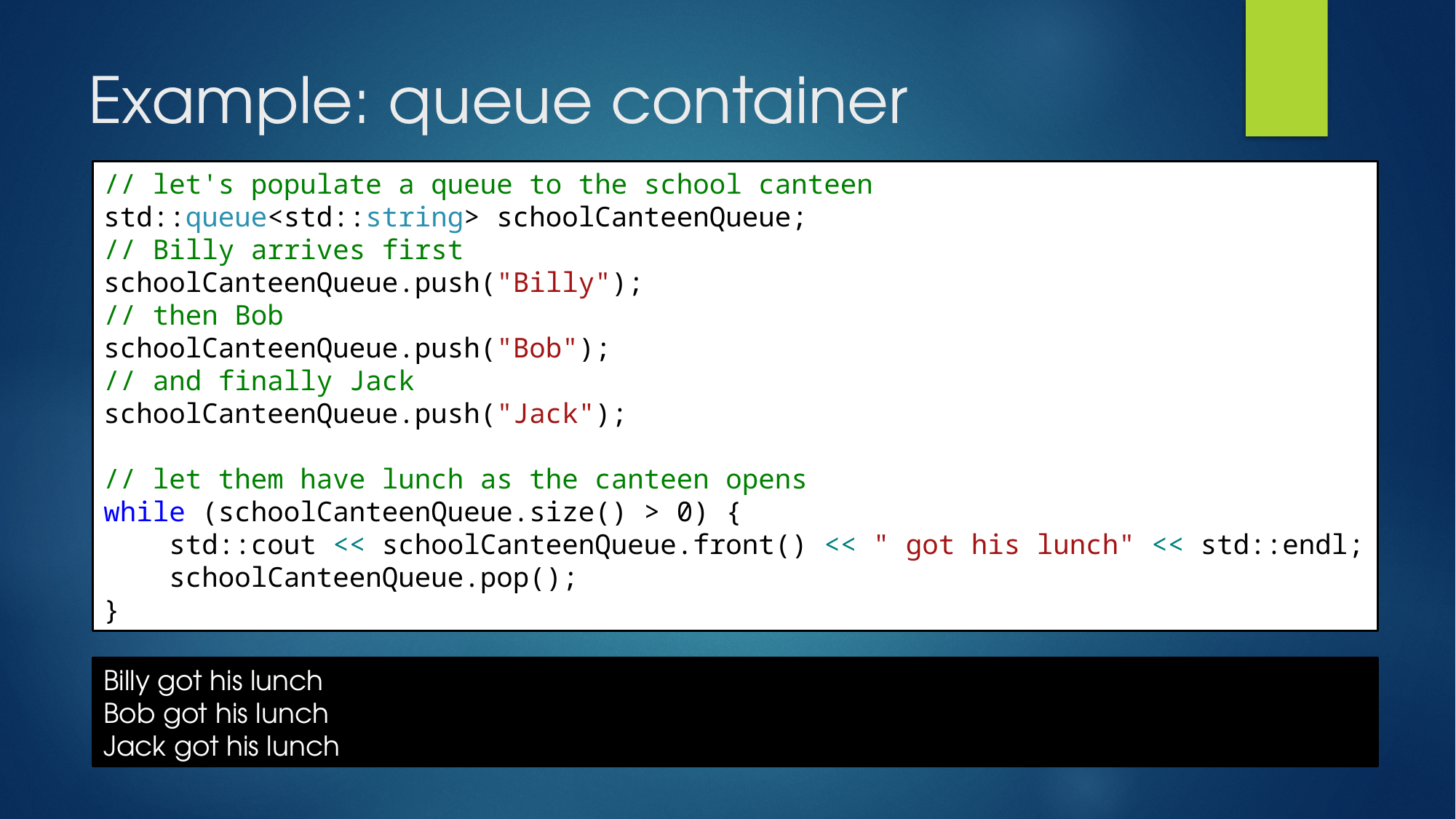

# Example: queue container
// let's populate a queue to the school canteen
std::queue<std::string> schoolCanteenQueue;
// Billy arrives first
schoolCanteenQueue.push("Billy");
// then Bob
schoolCanteenQueue.push("Bob");
// and finally Jack
schoolCanteenQueue.push("Jack");

// let them have lunch as the canteen opens
while (schoolCanteenQueue.size() > 0) {
    std::cout << schoolCanteenQueue.front() << " got his lunch" << std::endl;
    schoolCanteenQueue.pop();
}

Billy got his lunch
Bob got his lunch
Jack got his lunch